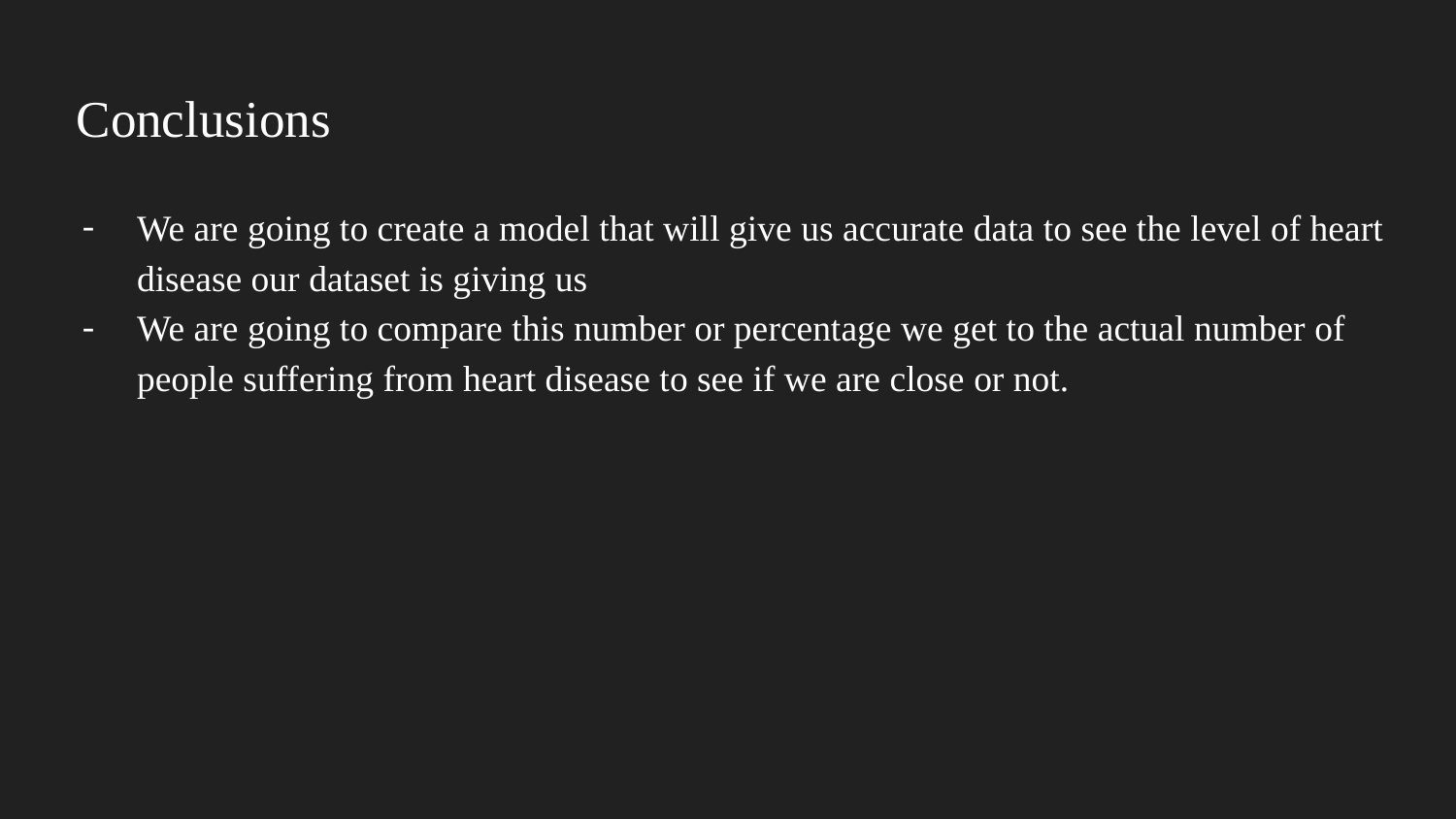

# Conclusions

We are going to create a model that will give us accurate data to see the level of heart disease our dataset is giving us
We are going to compare this number or percentage we get to the actual number of people suffering from heart disease to see if we are close or not.